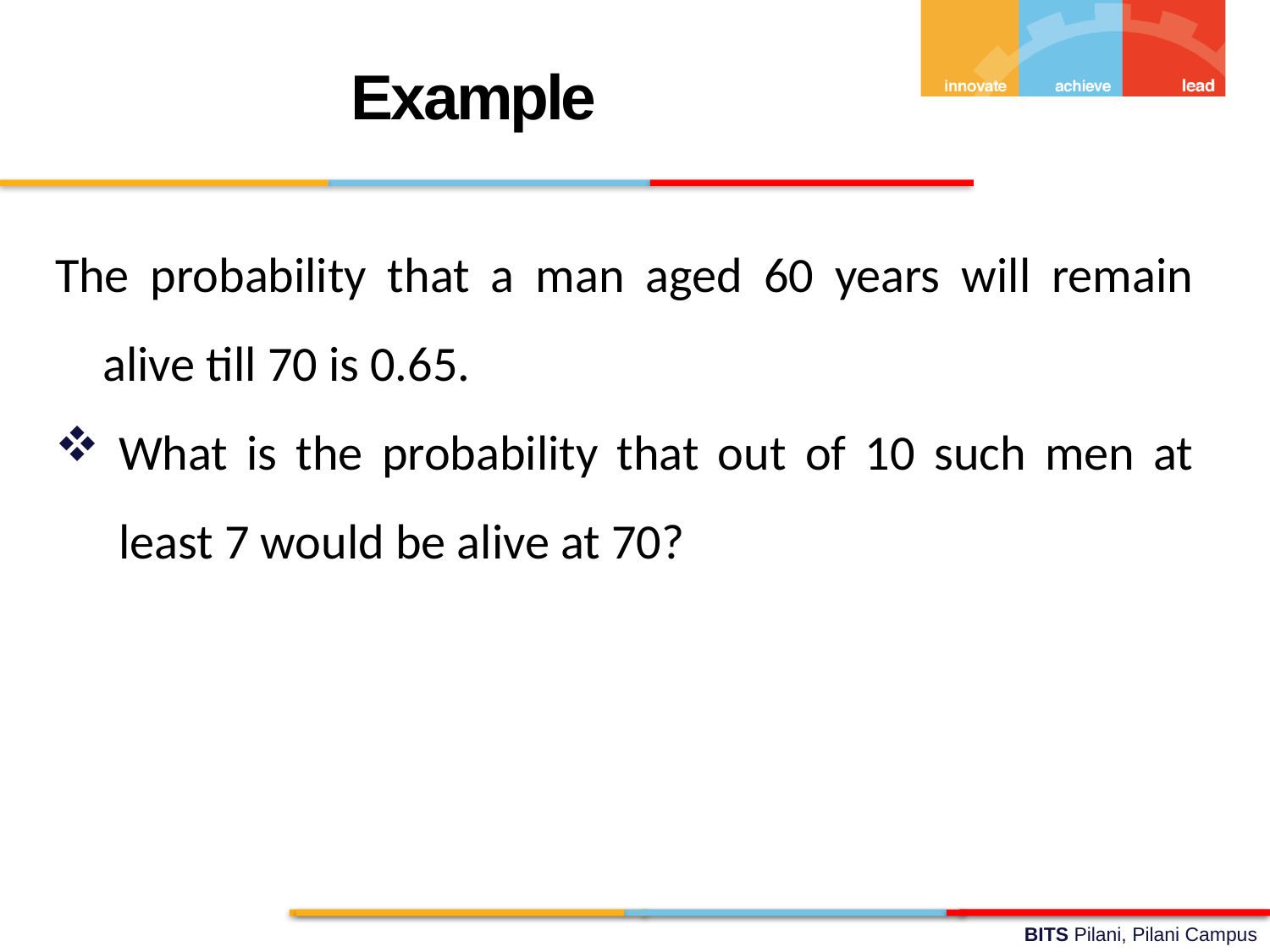

Example
The probability that a man aged 60 years will remain alive till 70 is 0.65.
What is the probability that out of 10 such men at least 7 would be alive at 70?